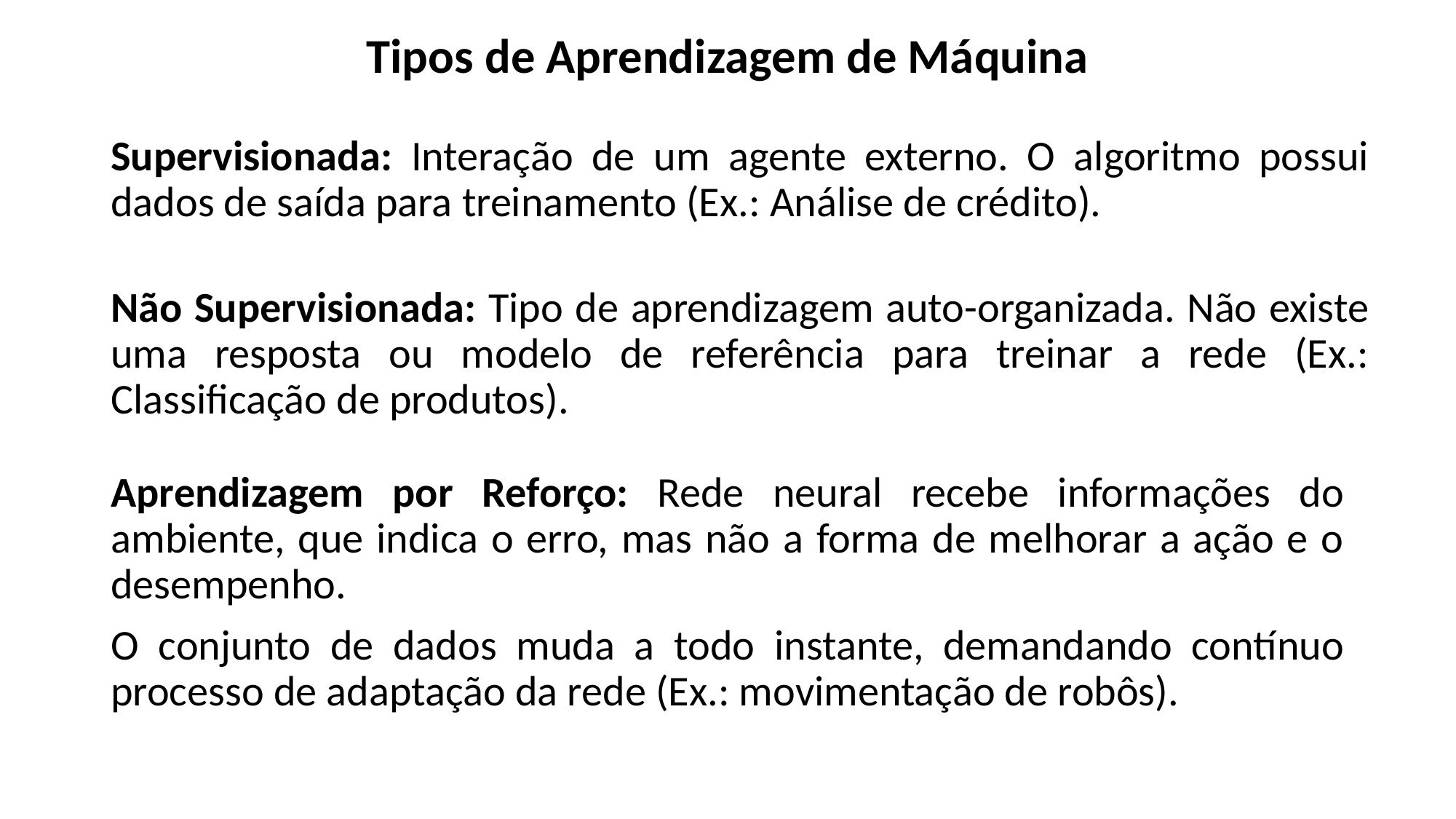

Tipos de Aprendizagem de Máquina
Supervisionada: Interação de um agente externo. O algoritmo possui dados de saída para treinamento (Ex.: Análise de crédito).

Não Supervisionada: Tipo de aprendizagem auto-organizada. Não existe uma resposta ou modelo de referência para treinar a rede (Ex.: Classificação de produtos).
Aprendizagem por Reforço: Rede neural recebe informações do ambiente, que indica o erro, mas não a forma de melhorar a ação e o desempenho.
O conjunto de dados muda a todo instante, demandando contínuo processo de adaptação da rede (Ex.: movimentação de robôs).